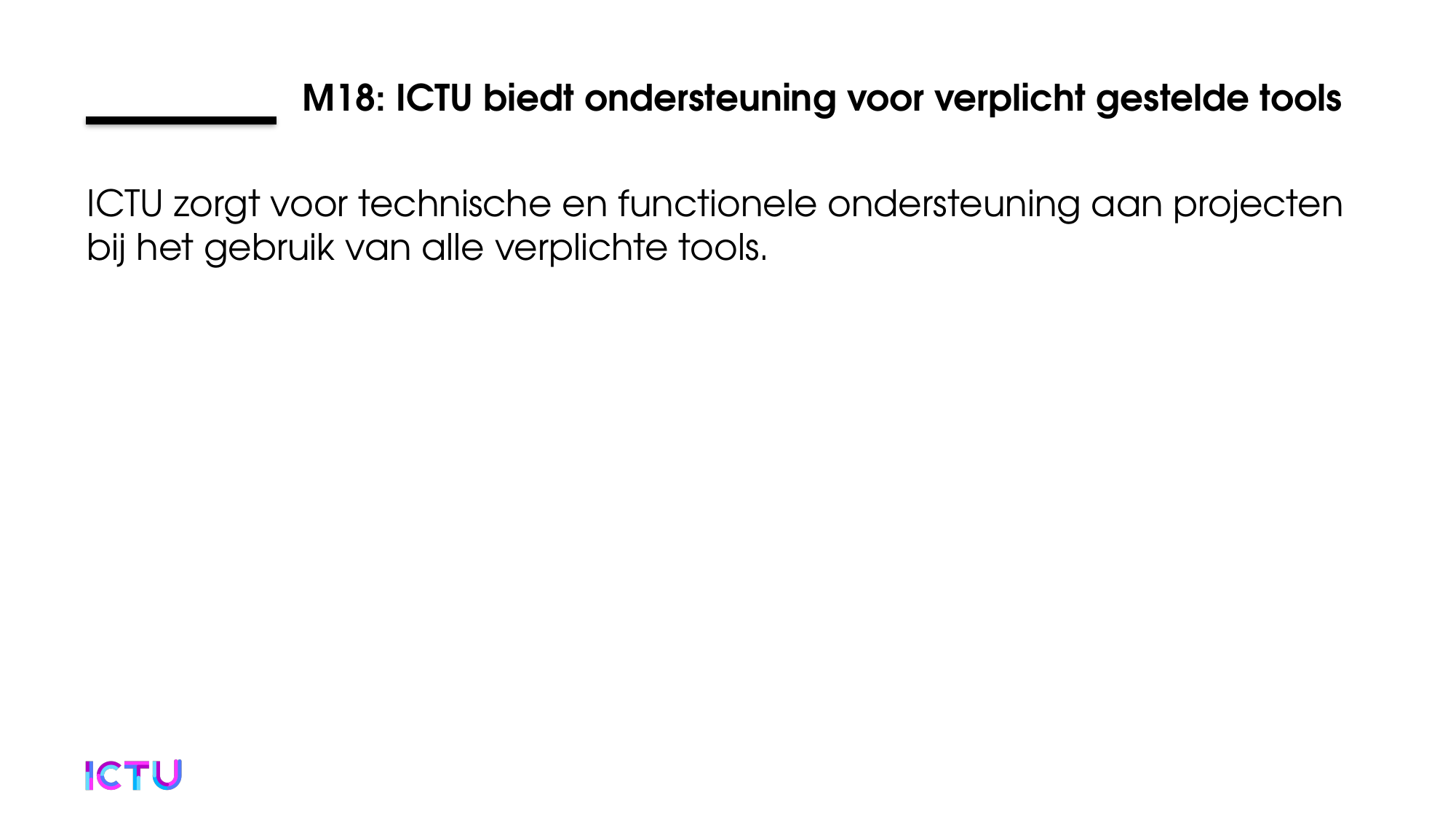

# M18: ICTU biedt ondersteuning voor verplicht gestelde tools
ICTU zorgt voor technische en functionele ondersteuning aan projecten bij het gebruik van alle verplichte tools.